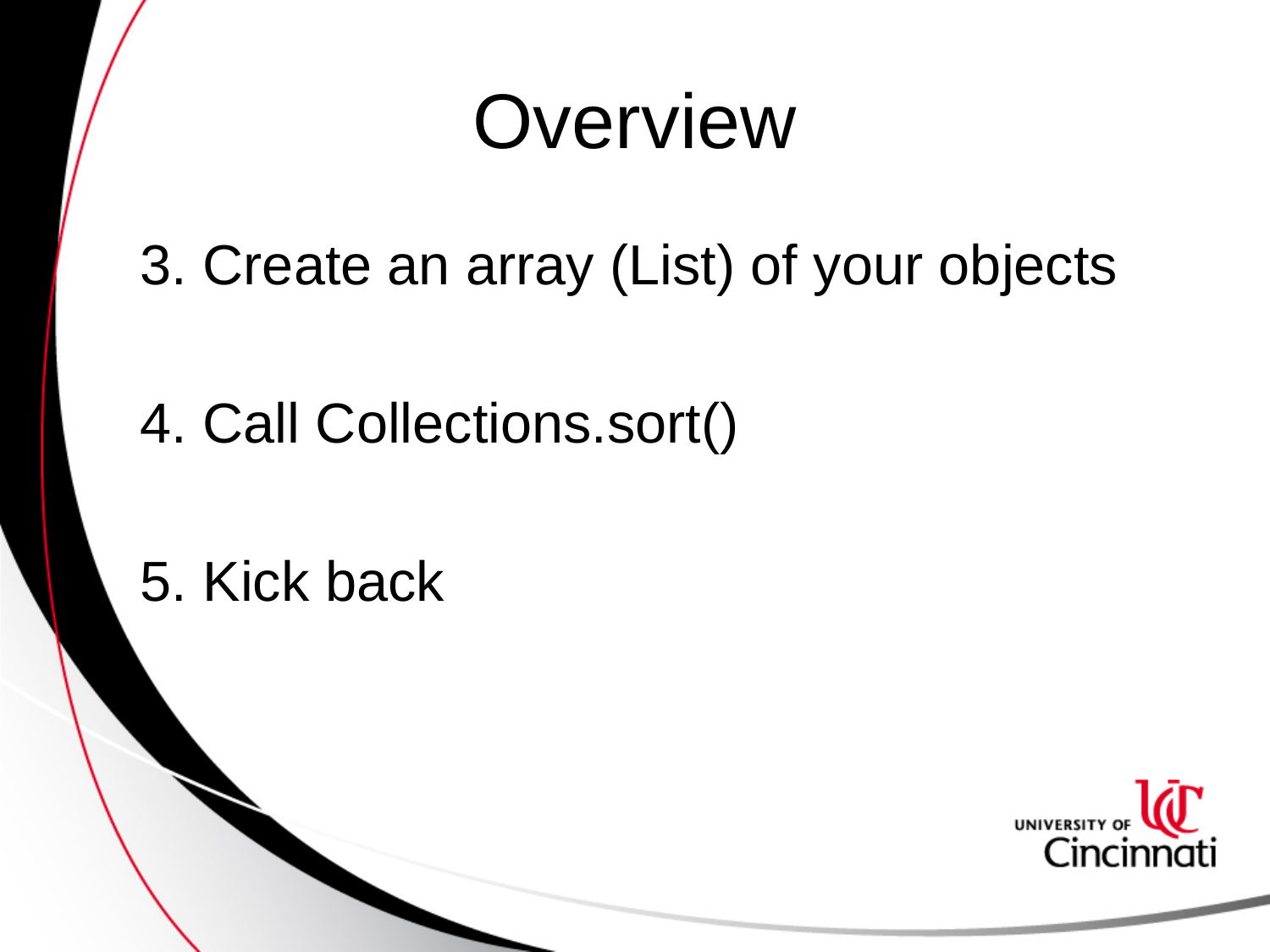

# Overview
3. Create an array (List) of your objects

4. Call Collections.sort()

5. Kick back